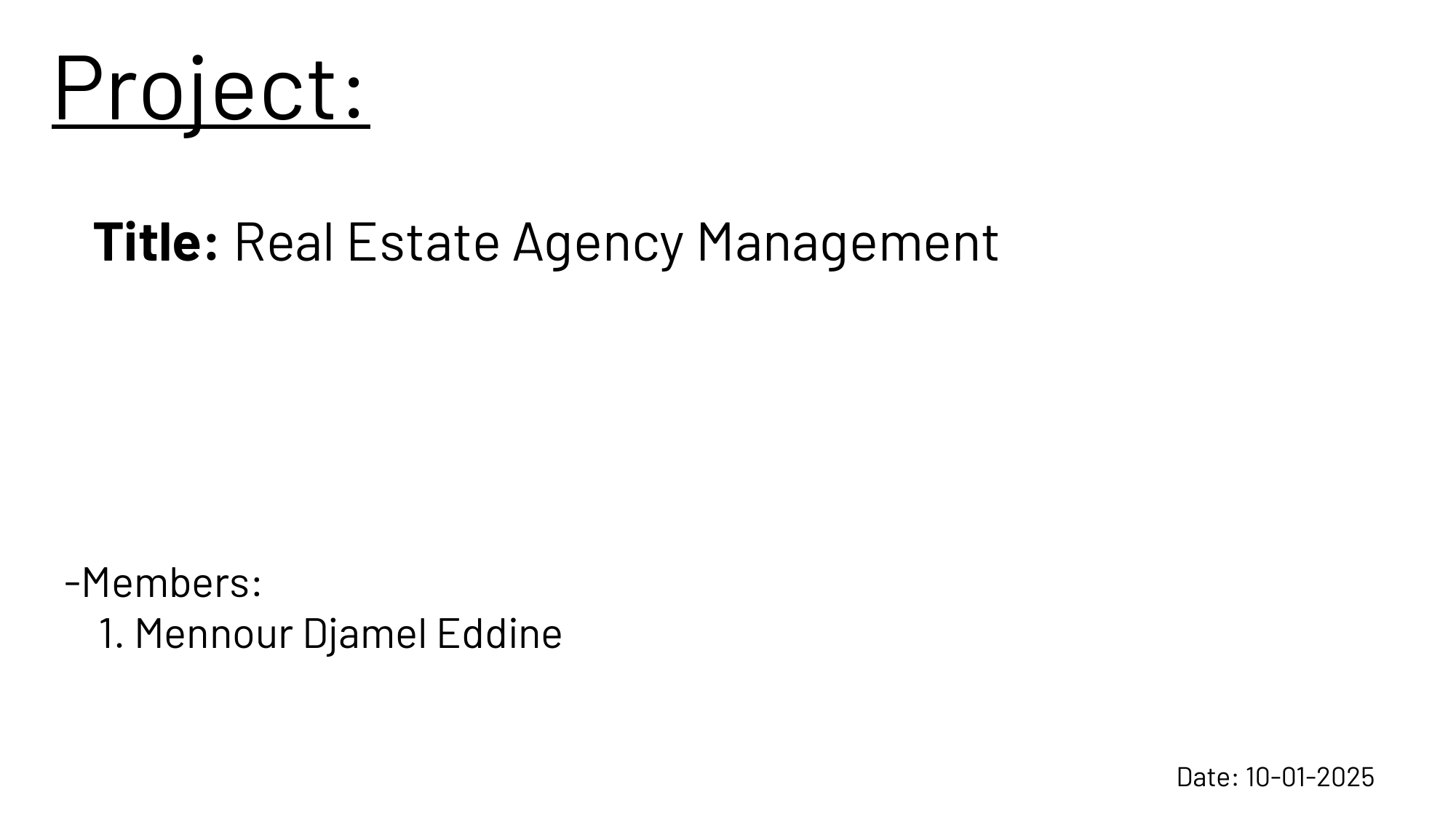

# Project:
Title: Real Estate Agency Management
-Members:
    1. Mennour Djamel Eddine
Date: 10-01-2025